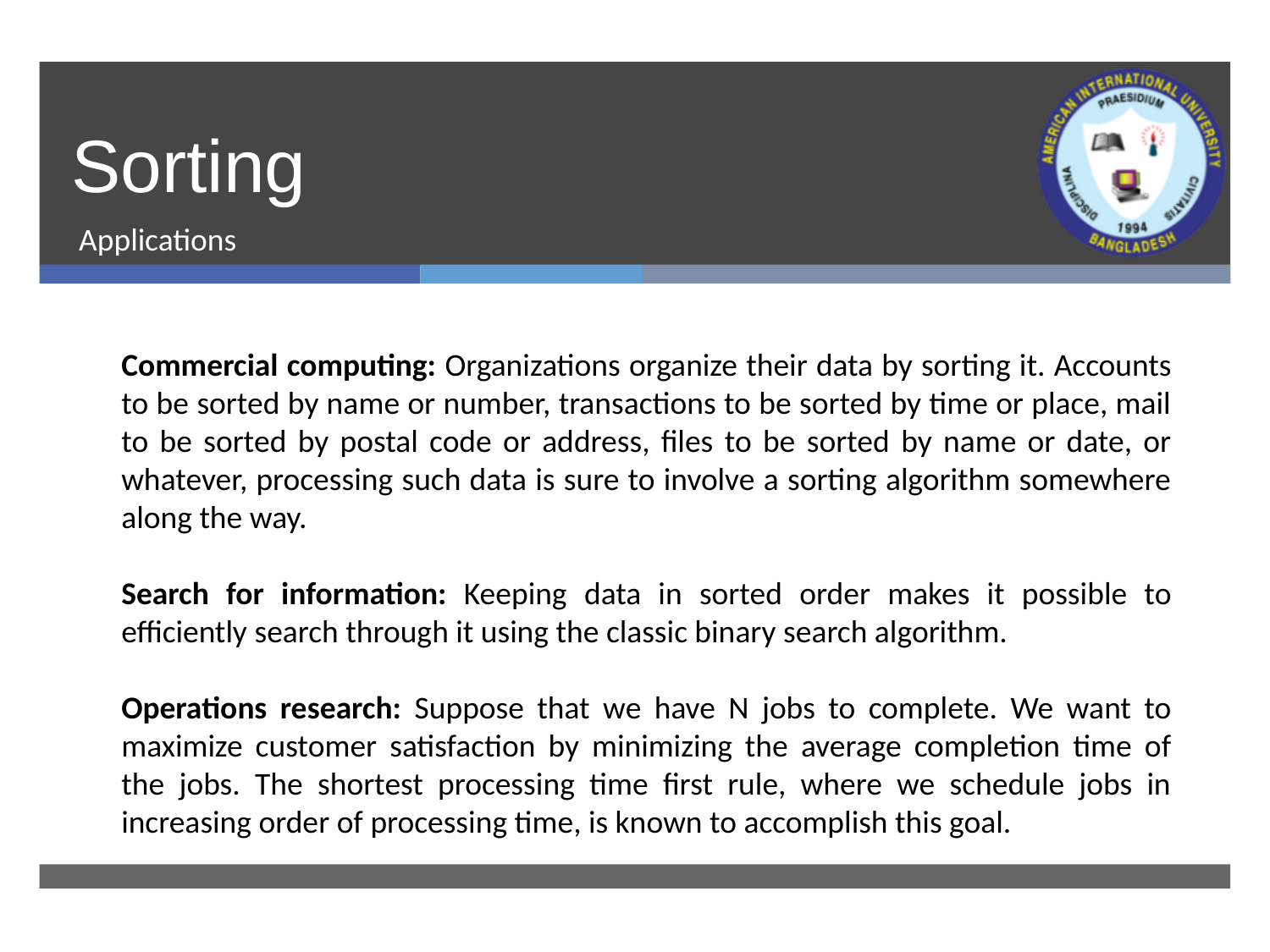

# Sorting
Applications
Commercial computing: Organizations organize their data by sorting it. Accounts to be sorted by name or number, transactions to be sorted by time or place, mail to be sorted by postal code or address, files to be sorted by name or date, or whatever, processing such data is sure to involve a sorting algorithm somewhere along the way.

Search for information: Keeping data in sorted order makes it possible to efficiently search through it using the classic binary search algorithm.

Operations research: Suppose that we have N jobs to complete. We want to maximize customer satisfaction by minimizing the average completion time of the jobs. The shortest processing time first rule, where we schedule jobs in increasing order of processing time, is known to accomplish this goal.